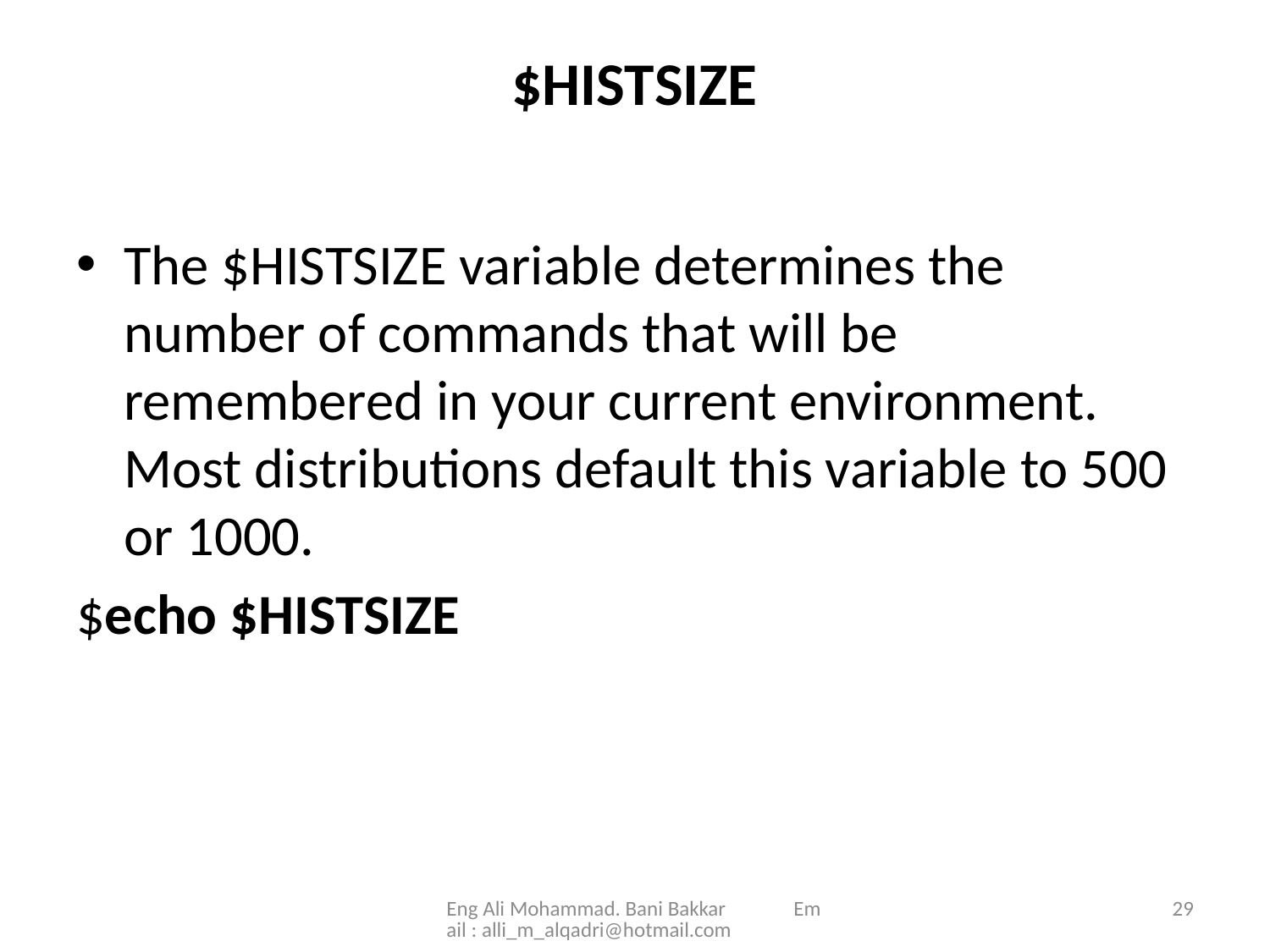

# $HISTSIZE
The $HISTSIZE variable determines the number of commands that will be remembered in your current environment. Most distributions default this variable to 500 or 1000.
$echo $HISTSIZE
Eng Ali Mohammad. Bani Bakkar              Email : alli_m_alqadri@hotmail.com
29